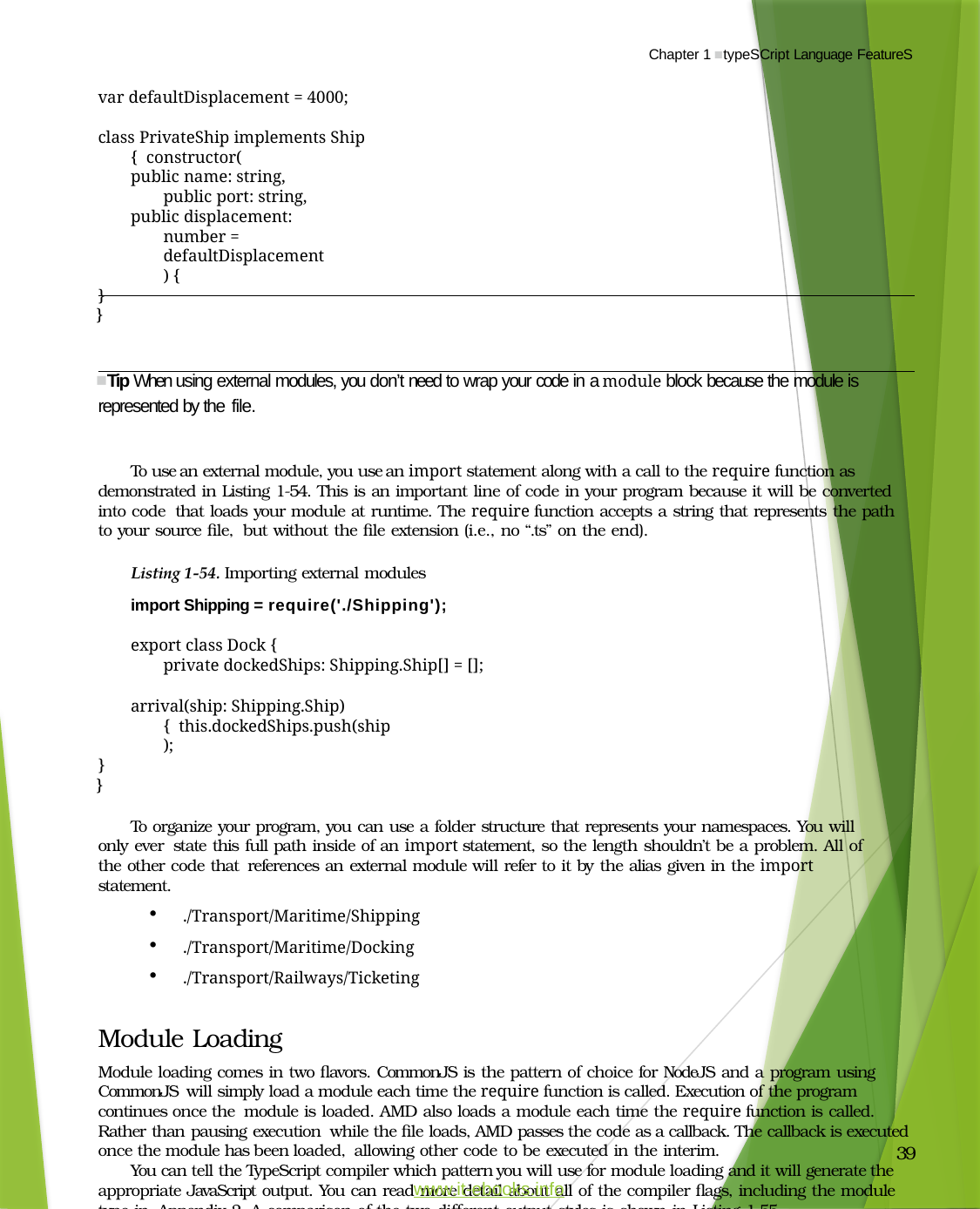

Chapter 1 ■ typeSCript Language FeatureS
var defaultDisplacement = 4000;

class PrivateShip implements Ship {  constructor(
public name: string,  public port: string,
public displacement: number = defaultDisplacement) {
}
}

Tip When using external modules, you don’t need to wrap your code in a module block because the module is  represented by the file.

To use an external module, you use an import statement along with a call to the require function as  demonstrated in Listing 1-54. This is an important line of code in your program because it will be converted into code  that loads your module at runtime. The require function accepts a string that represents the path to your source file,  but without the file extension (i.e., no “.ts” on the end).

Listing 1-54. Importing external modules
import Shipping = require('./Shipping');

export class Dock {
private dockedShips: Shipping.Ship[] = [];

arrival(ship: Shipping.Ship) {  this.dockedShips.push(ship);
}
}

To organize your program, you can use a folder structure that represents your namespaces. You will only ever  state this full path inside of an import statement, so the length shouldn’t be a problem. All of the other code that  references an external module will refer to it by the alias given in the import statement.
./Transport/Maritime/Shipping
./Transport/Maritime/Docking
./Transport/Railways/Ticketing

Module Loading
Module loading comes in two flavors. CommonJS is the pattern of choice for NodeJS and a program using CommonJS  will simply load a module each time the require function is called. Execution of the program continues once the  module is loaded. AMD also loads a module each time the require function is called. Rather than pausing execution  while the file loads, AMD passes the code as a callback. The callback is executed once the module has been loaded,  allowing other code to be executed in the interim.
You can tell the TypeScript compiler which pattern you will use for module loading and it will generate the  appropriate JavaScript output. You can read more detail about all of the compiler flags, including the module type in  Appendix 2. A comparison of the two different output styles is shown in Listing 1-55.

39
www.it-ebooks.info